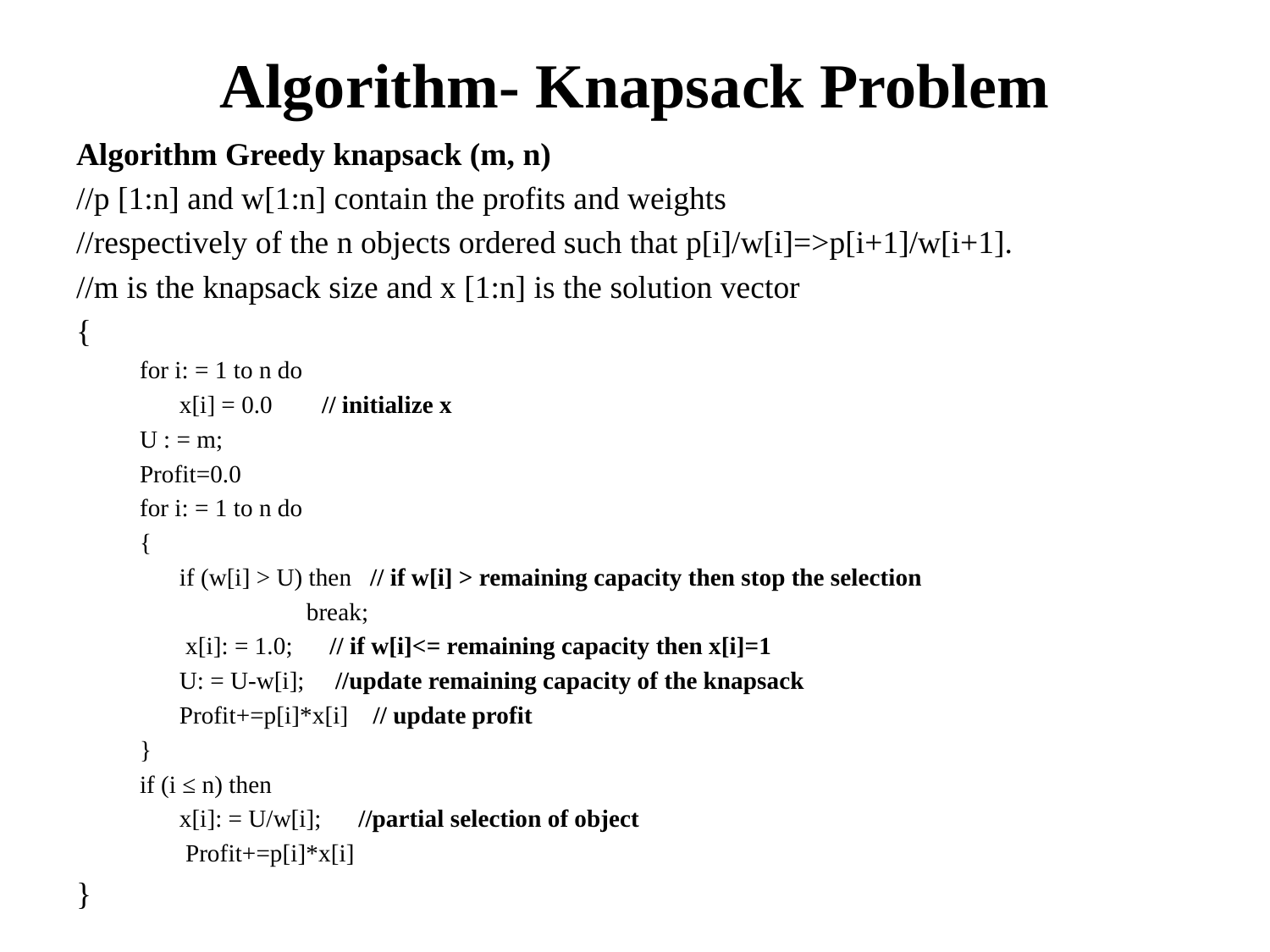

# Algorithm- Knapsack Problem
Algorithm Greedy knapsack (m, n)
//p [1:n] and w[1:n] contain the profits and weights
//respectively of the n objects ordered such that p[i]/w[i]=>p[i+1]/w[i+1].
//m is the knapsack size and x [1:n] is the solution vector
{
for i: = 1 to n do
	x[i] = 0.0        // initialize x
U : = m;
Profit=0.0
for i: = 1 to n do
{
	if (w[i] > U) then   // if w[i] > remaining capacity then stop the selection
		break;
	 x[i]: = 1.0;      // if w[i]<= remaining capacity then x[i]=1
	U: = U-w[i];     //update remaining capacity of the knapsack
	Profit+=p[i]*x[i]    // update profit
}
if (i ≤ n) then
	x[i]: = U/w[i];      //partial selection of object
	 Profit+=p[i]*x[i]
}